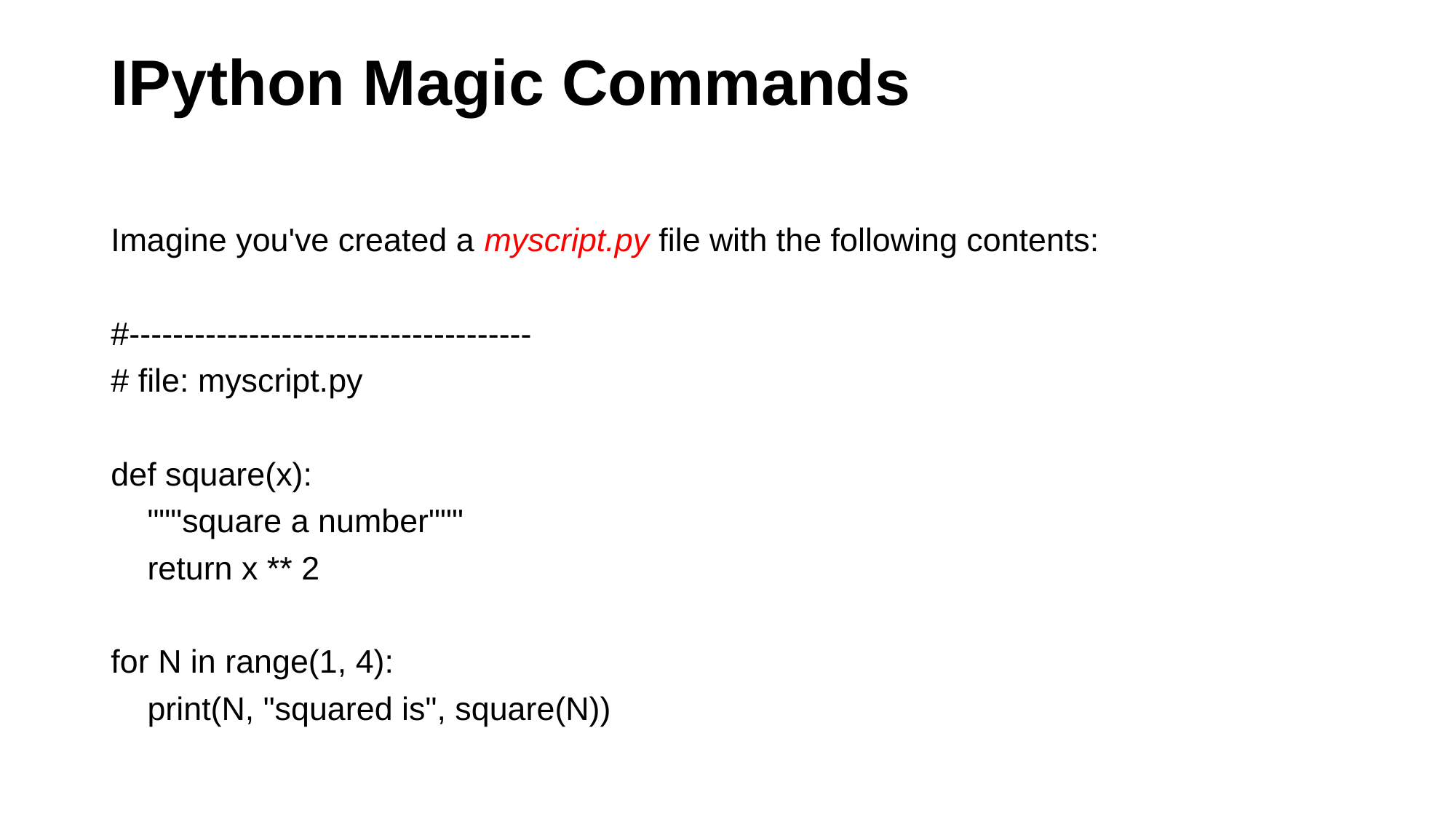

# IPython Magic Commands
Imagine you've created a myscript.py file with the following contents:

#-------------------------------------
# file: myscript.py

def square(x):
    """square a number"""
    return x ** 2

for N in range(1, 4):
    print(N, "squared is", square(N))